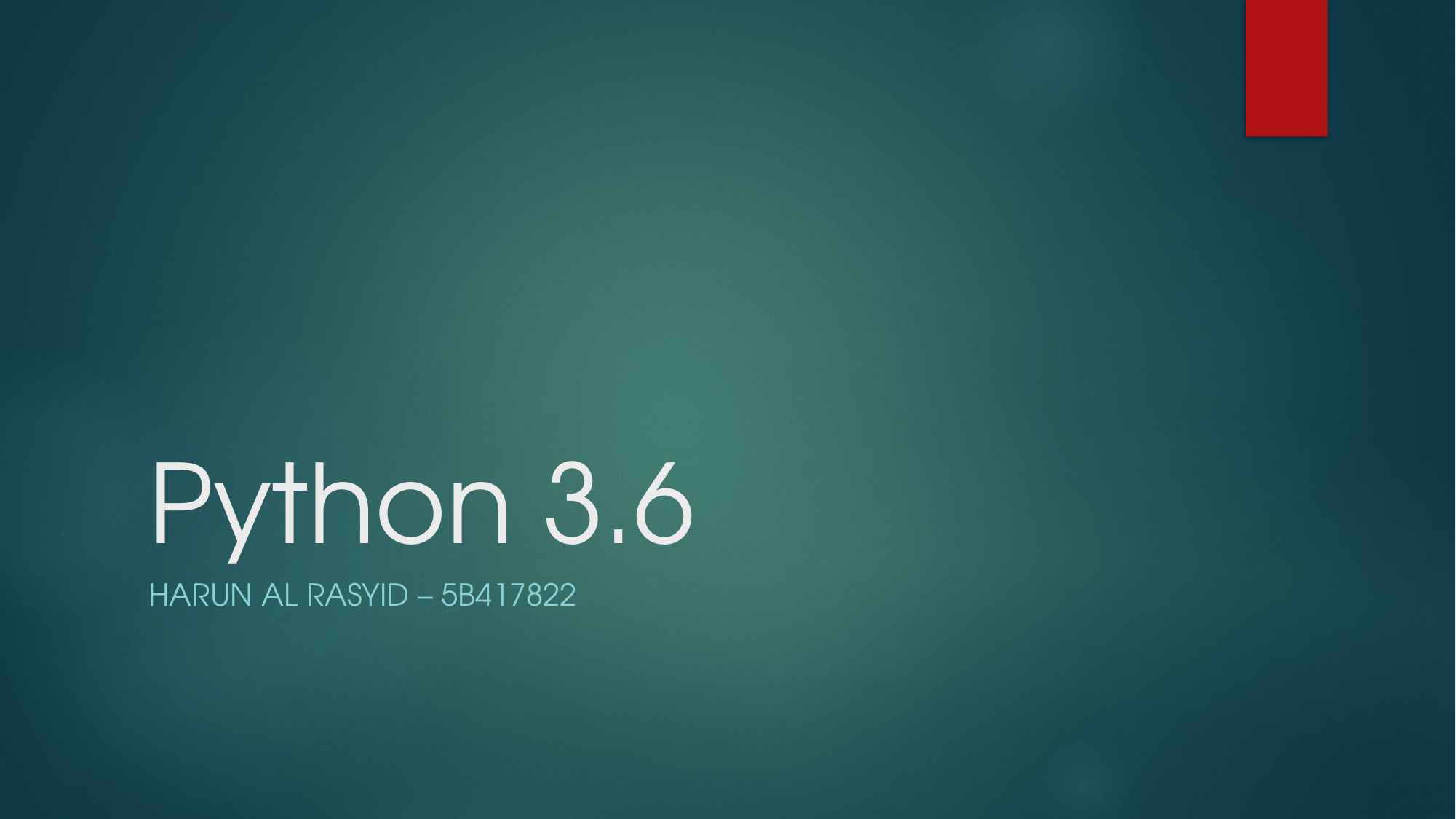

# Python 3.6
Harun al rasyid – 5b417822